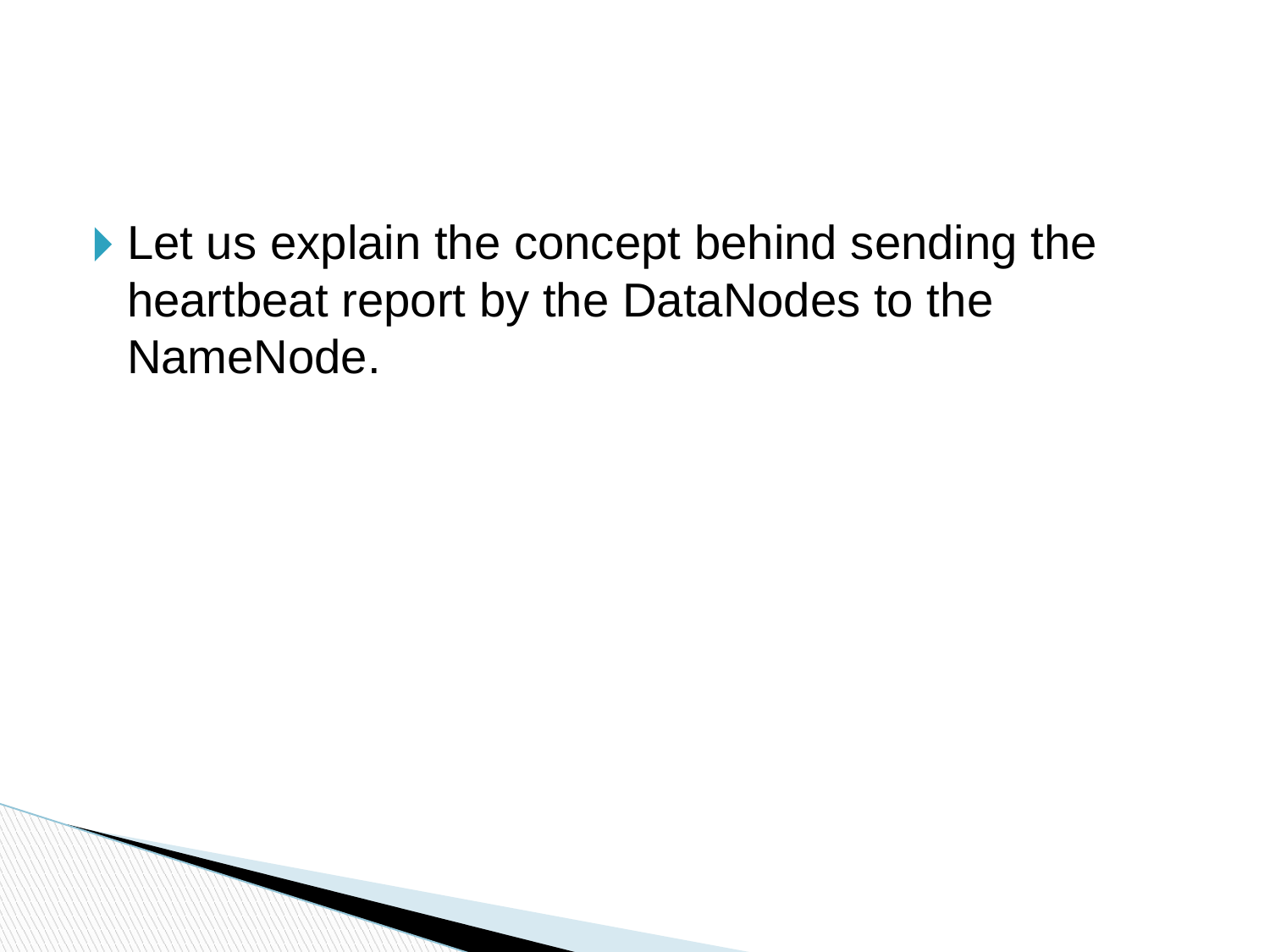

#
Let us explain the concept behind sending the heartbeat report by the DataNodes to the NameNode.